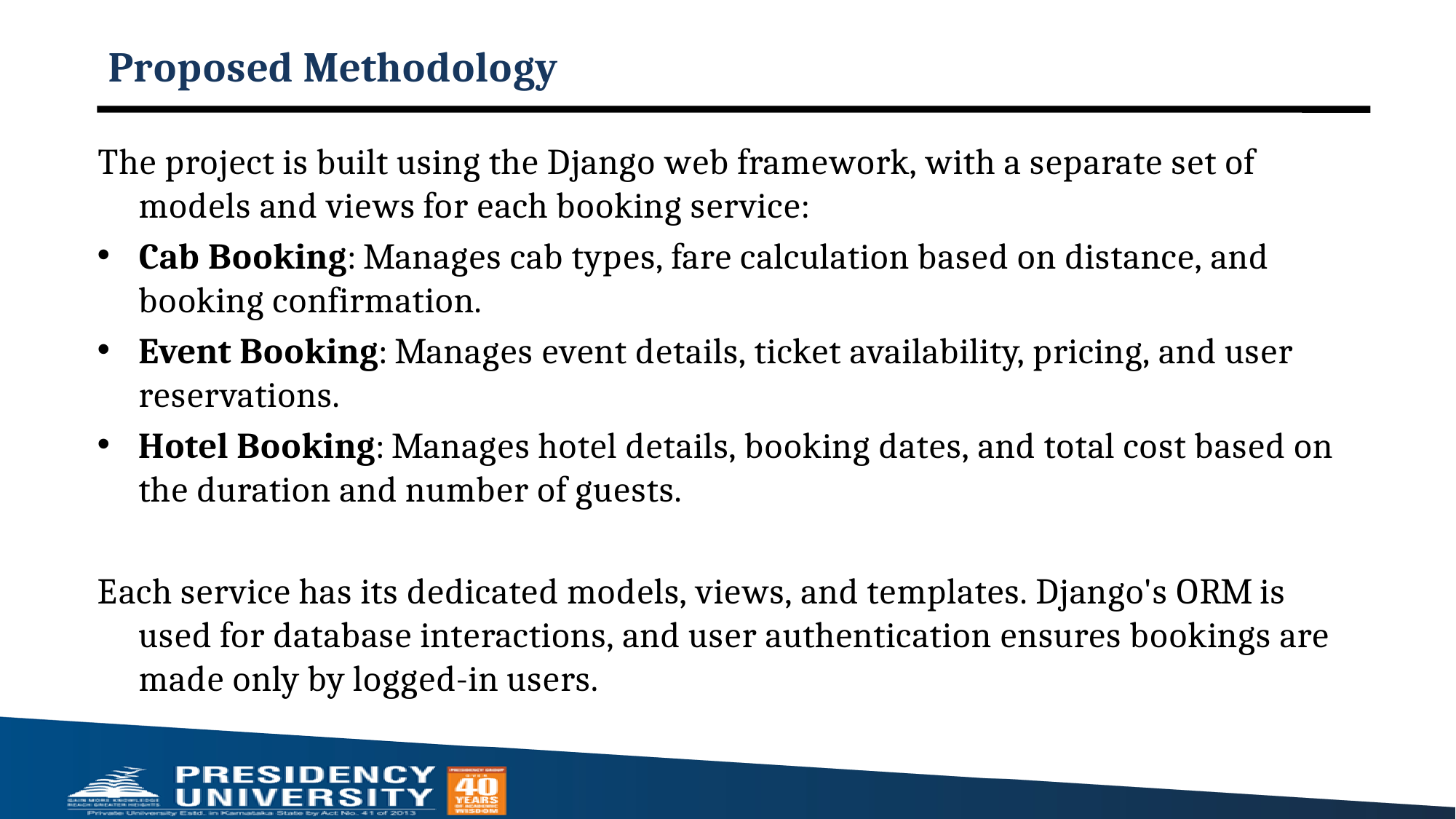

# Proposed Methodology
The project is built using the Django web framework, with a separate set of models and views for each booking service:
Cab Booking: Manages cab types, fare calculation based on distance, and booking confirmation.
Event Booking: Manages event details, ticket availability, pricing, and user reservations.
Hotel Booking: Manages hotel details, booking dates, and total cost based on the duration and number of guests.

Each service has its dedicated models, views, and templates. Django's ORM is used for database interactions, and user authentication ensures bookings are made only by logged-in users.